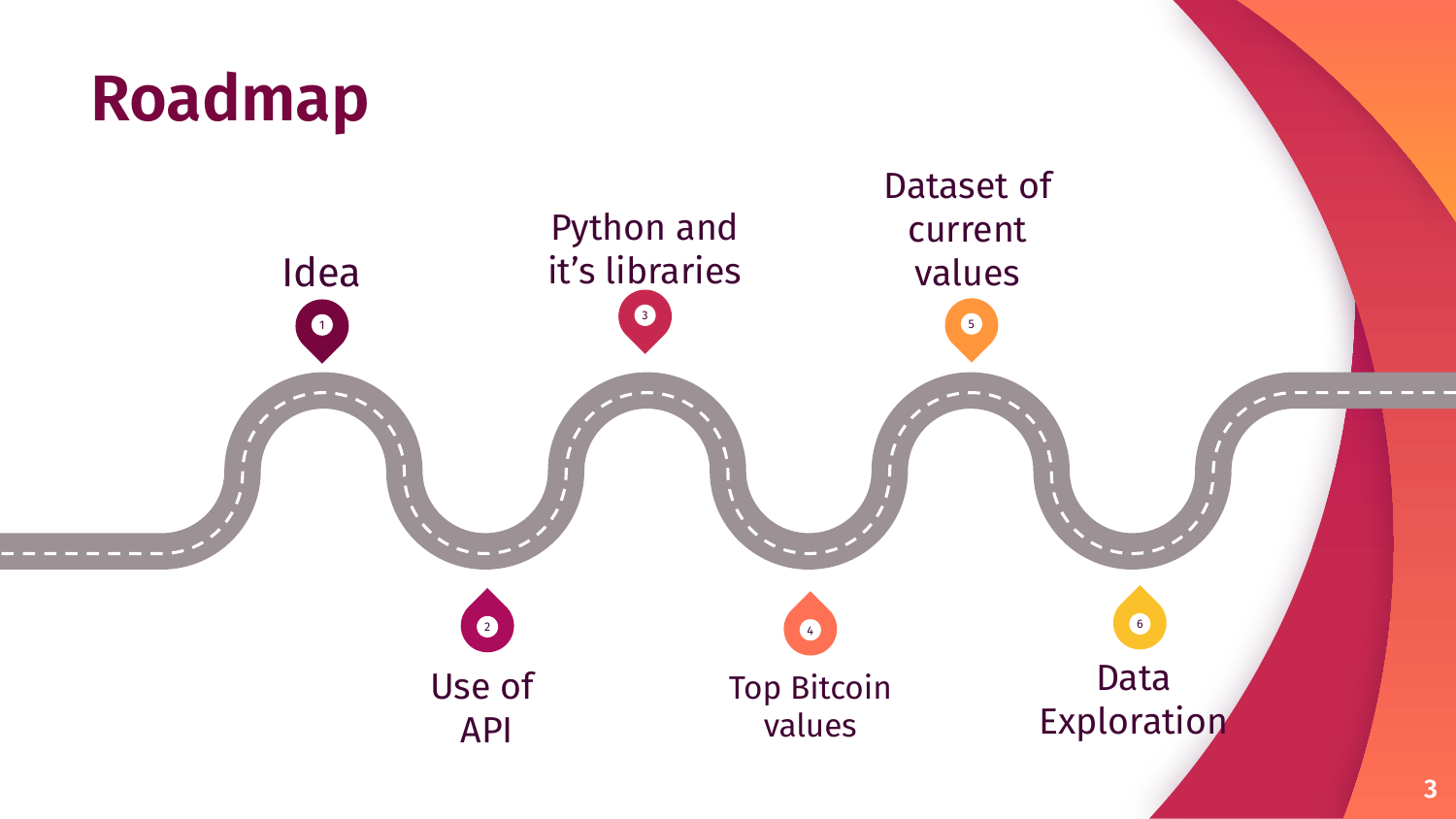

# Roadmap
Python and it’s libraries
Dataset of current values
Idea

3

5

1

6

2

4
Data Exploration
Use of
API
Top Bitcoin values
3